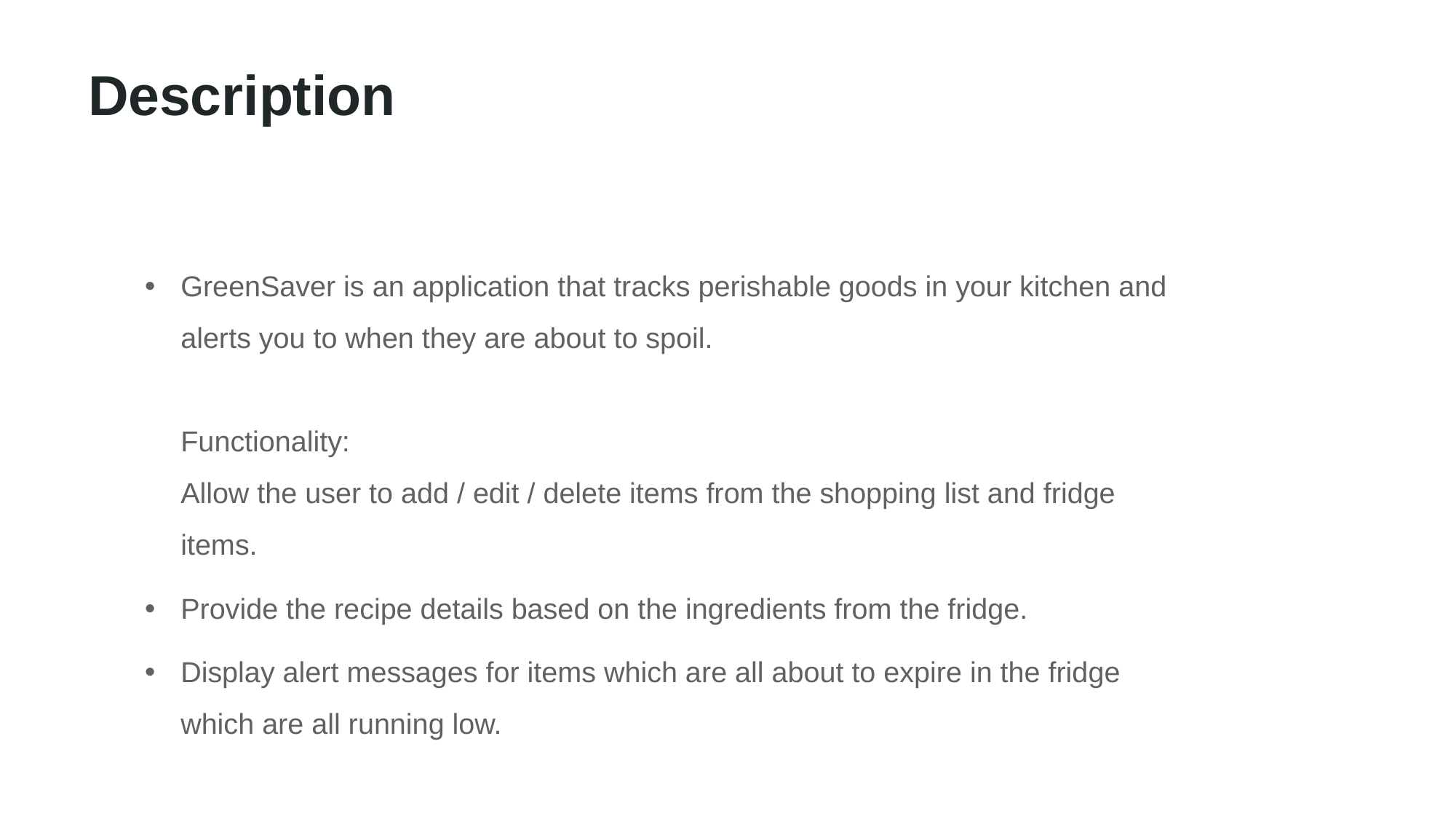

# Description
GreenSaver is an application that tracks perishable goods in your kitchen and alerts you to when they are about to spoil.
Functionality:
Allow the user to add / edit / delete items from the shopping list and fridge items.
Provide the recipe details based on the ingredients from the fridge.
Display alert messages for items which are all about to expire in the fridge which are all running low.